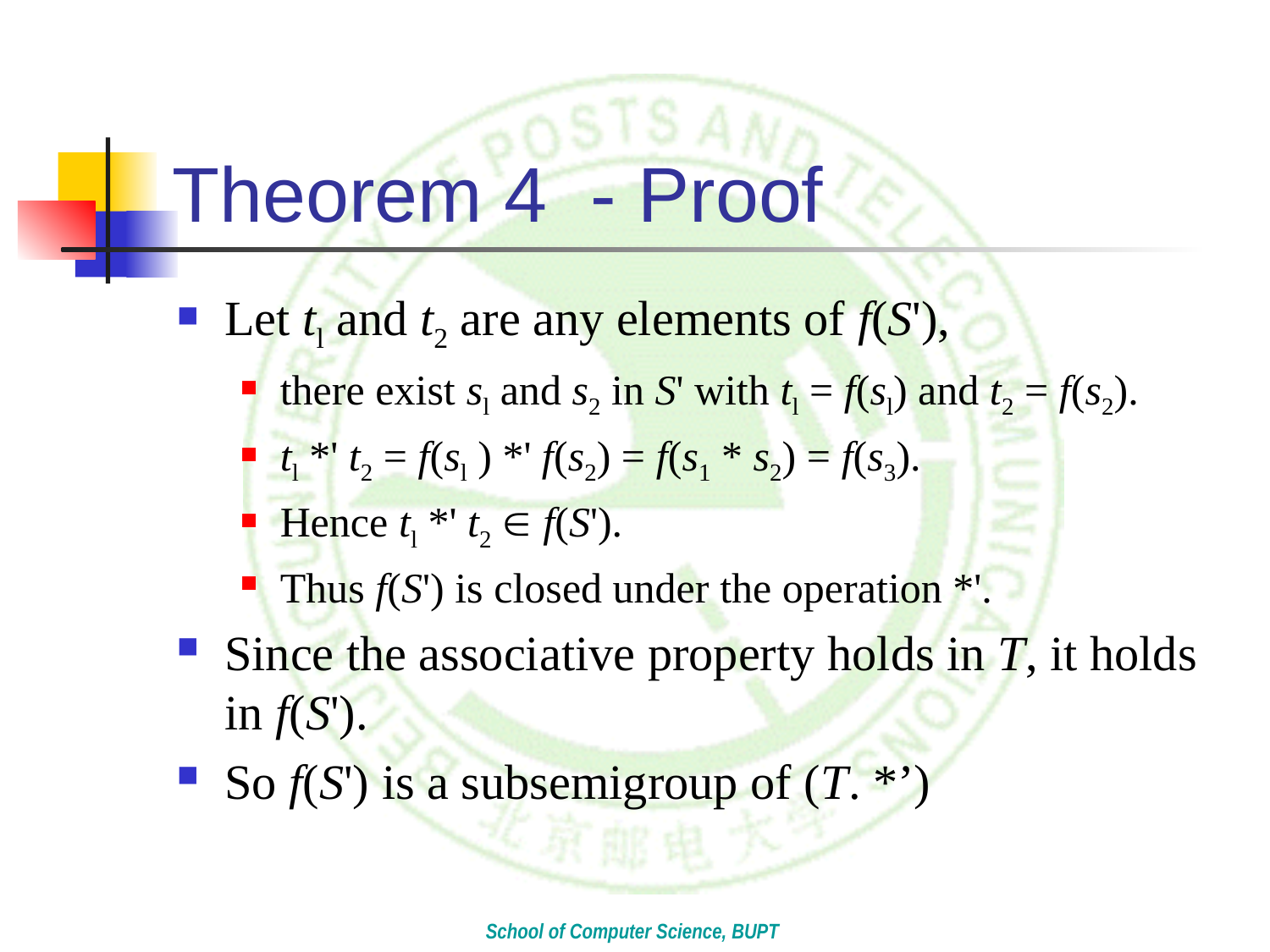

# Theorem 4  - Proof
Let tl and t2 are any elements of f(S'),
there exist sl and s2 in S' with tl = f(sl) and t2 = f(s2).
tl *' t2 = f(sl ) *' f(s2) = f(s1 * s2) = f(s3).
Hence tl *' t2 ∈ f(S').
Thus f(S') is closed under the operation *'.
Since the associative property holds in T, it holds in f(S').
So f(S') is a subsemigroup of (T. *’)
School of Computer Science, BUPT

42